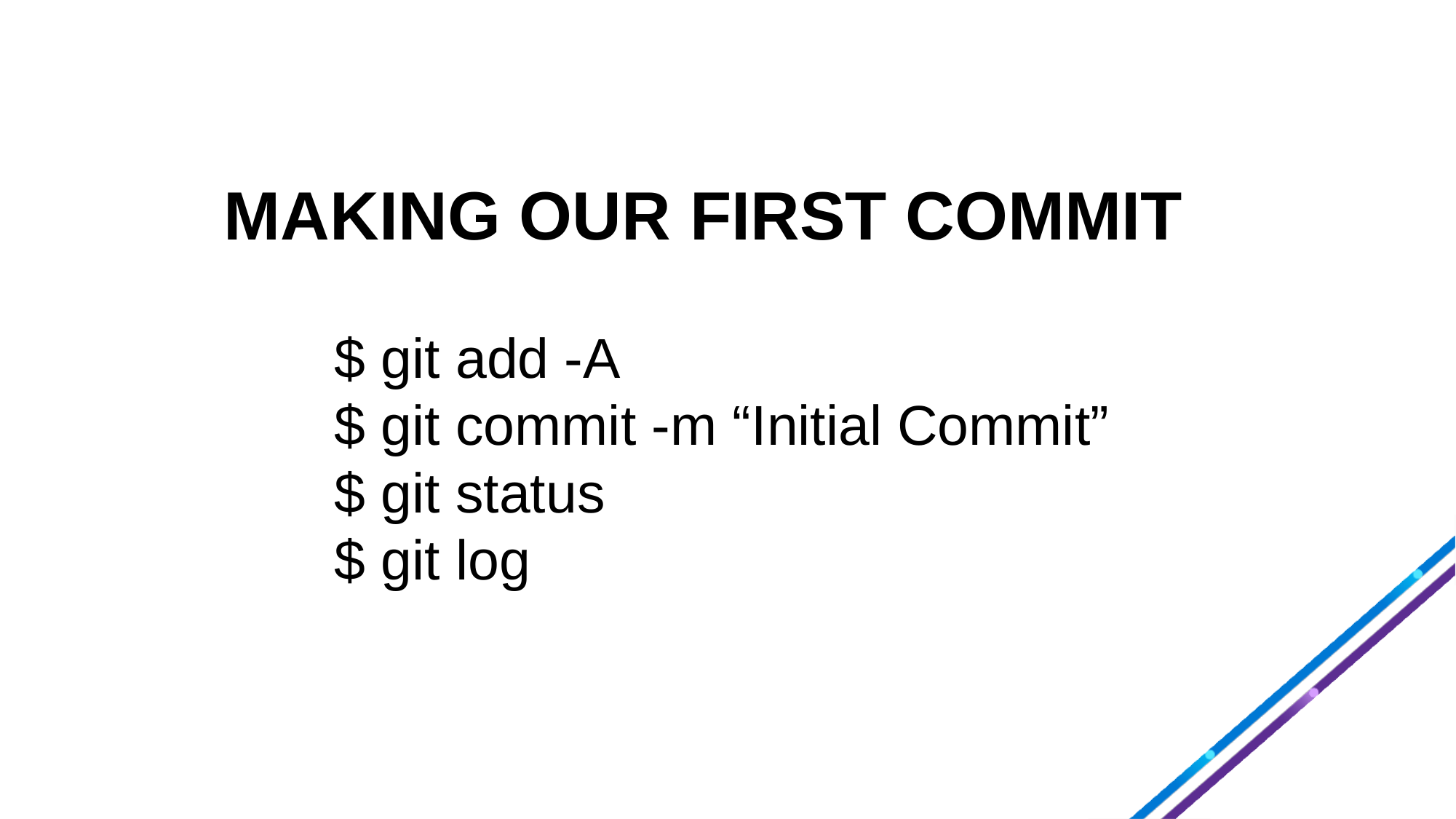

# MAKING OUR FIRST COMMIT
$ git add -A
$ git commit -m “Initial Commit”
$ git status
$ git log